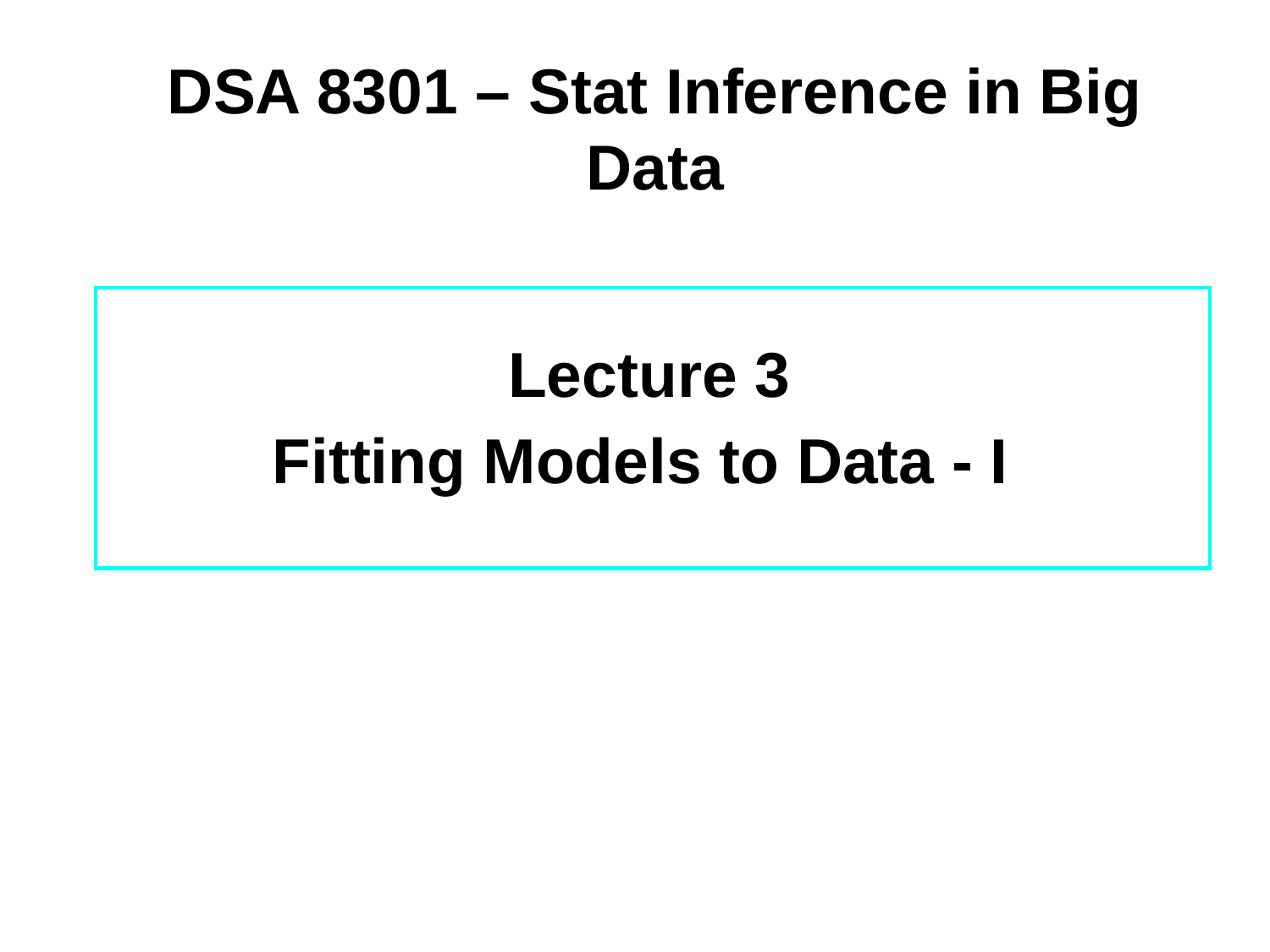

DSA 8301 – Stat Inference in Big Data

Lecture 3
Fitting Models to Data - I